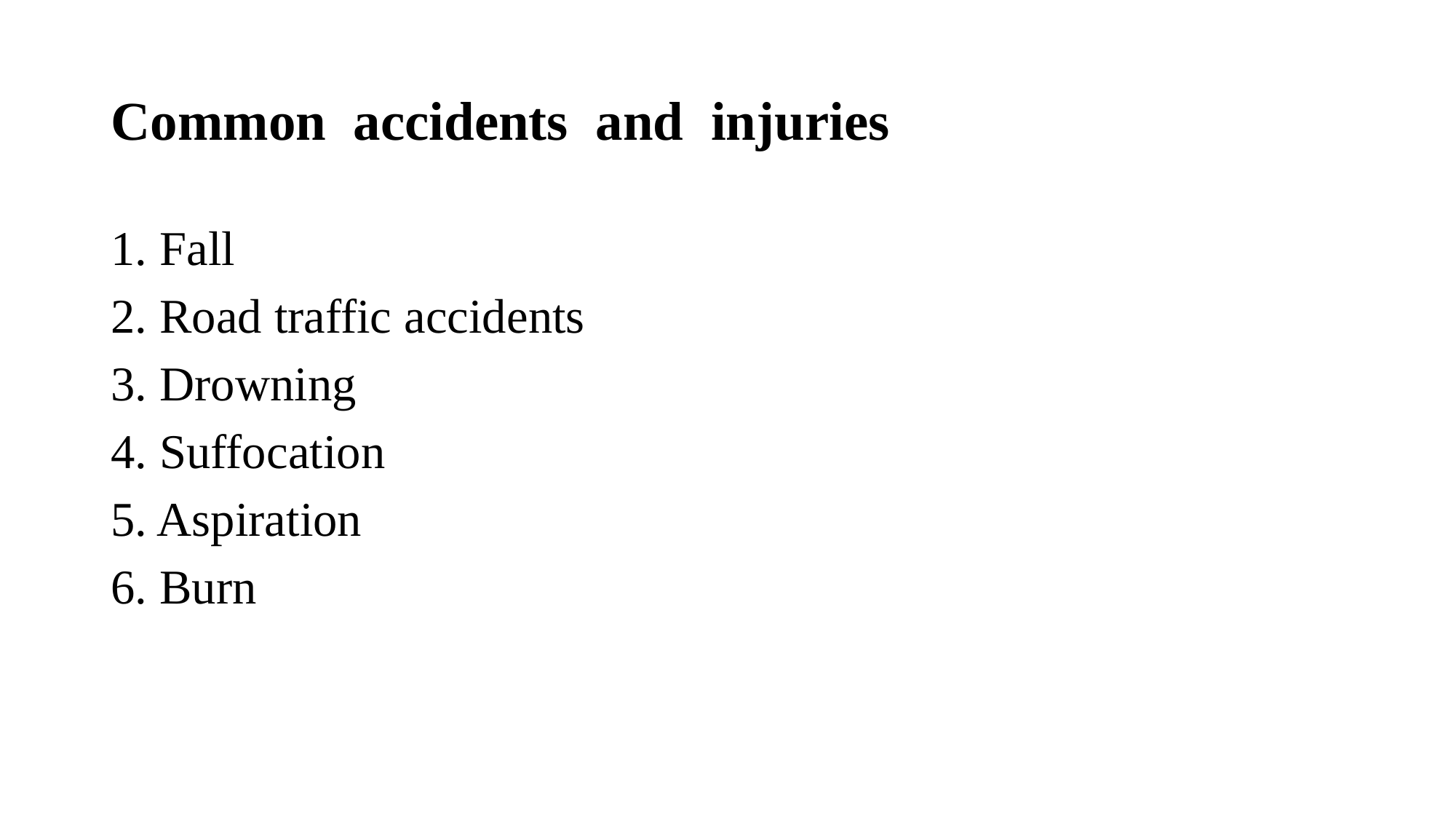

# Common  accidents  and  injuries
1. Fall
2. Road traffic accidents
3. Drowning
4. Suffocation
5. Aspiration
6. Burn